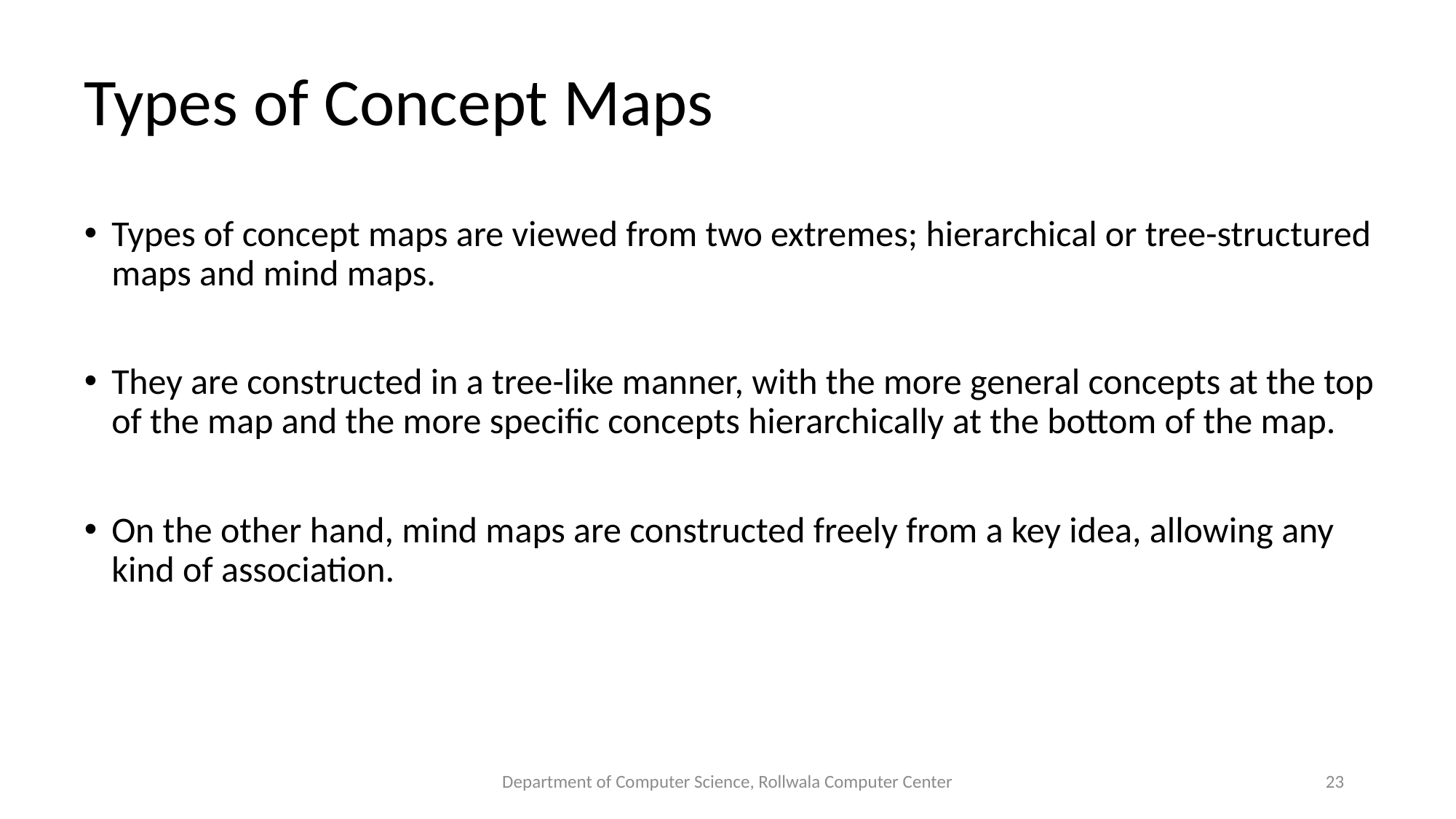

Types of Concept Maps
Types of concept maps are viewed from two extremes; hierarchical or tree-structured maps and mind maps.

They are constructed in a tree-like manner, with the more general concepts at the top of the map and the more specific concepts hierarchically at the bottom of the map.

On the other hand, mind maps are constructed freely from a key idea, allowing any kind of association.
Department of Computer Science, Rollwala Computer Center
23